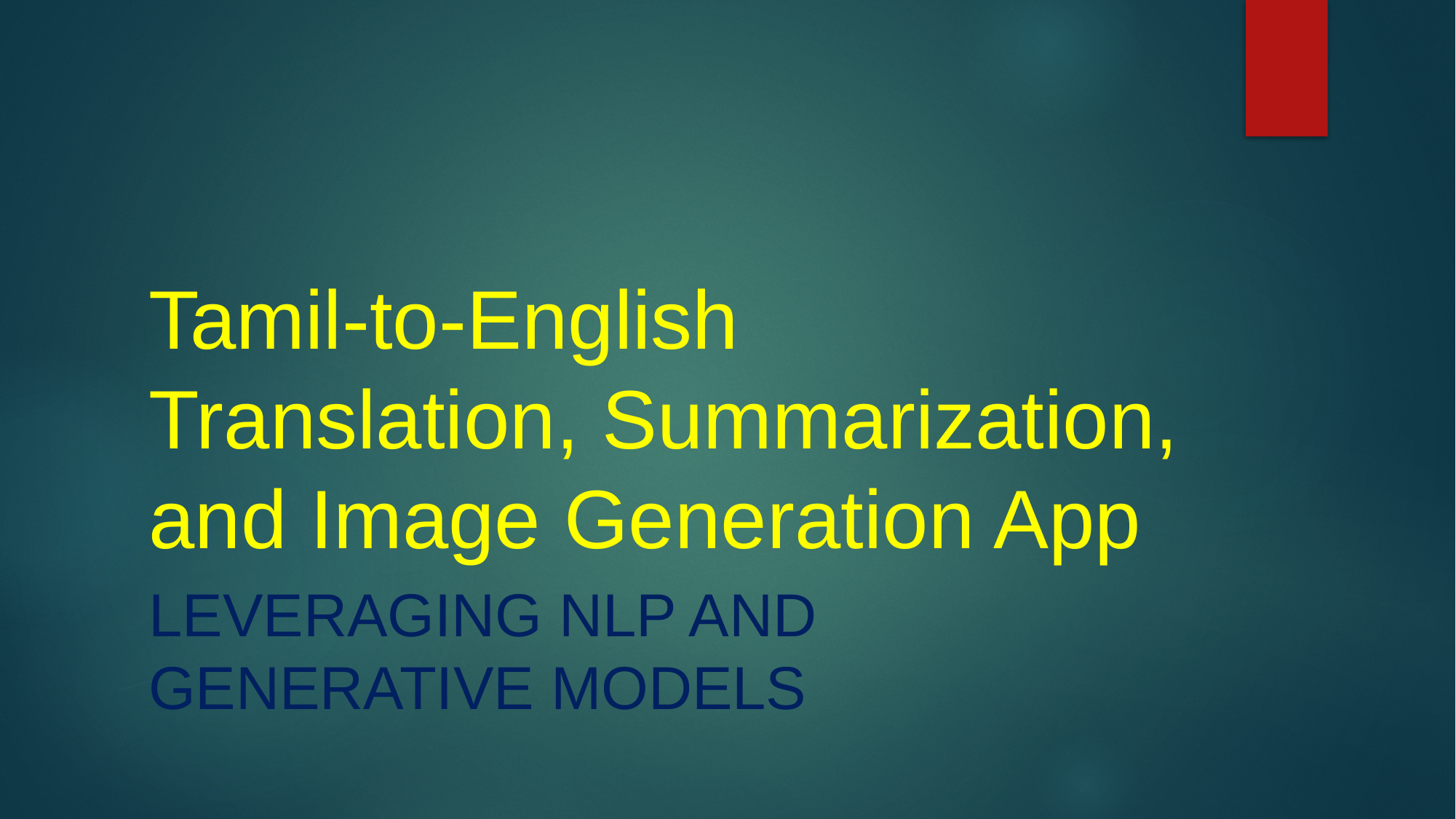

# Tamil-to-English Translation, Summarization, and Image Generation App
Leveraging NLP and Generative Models